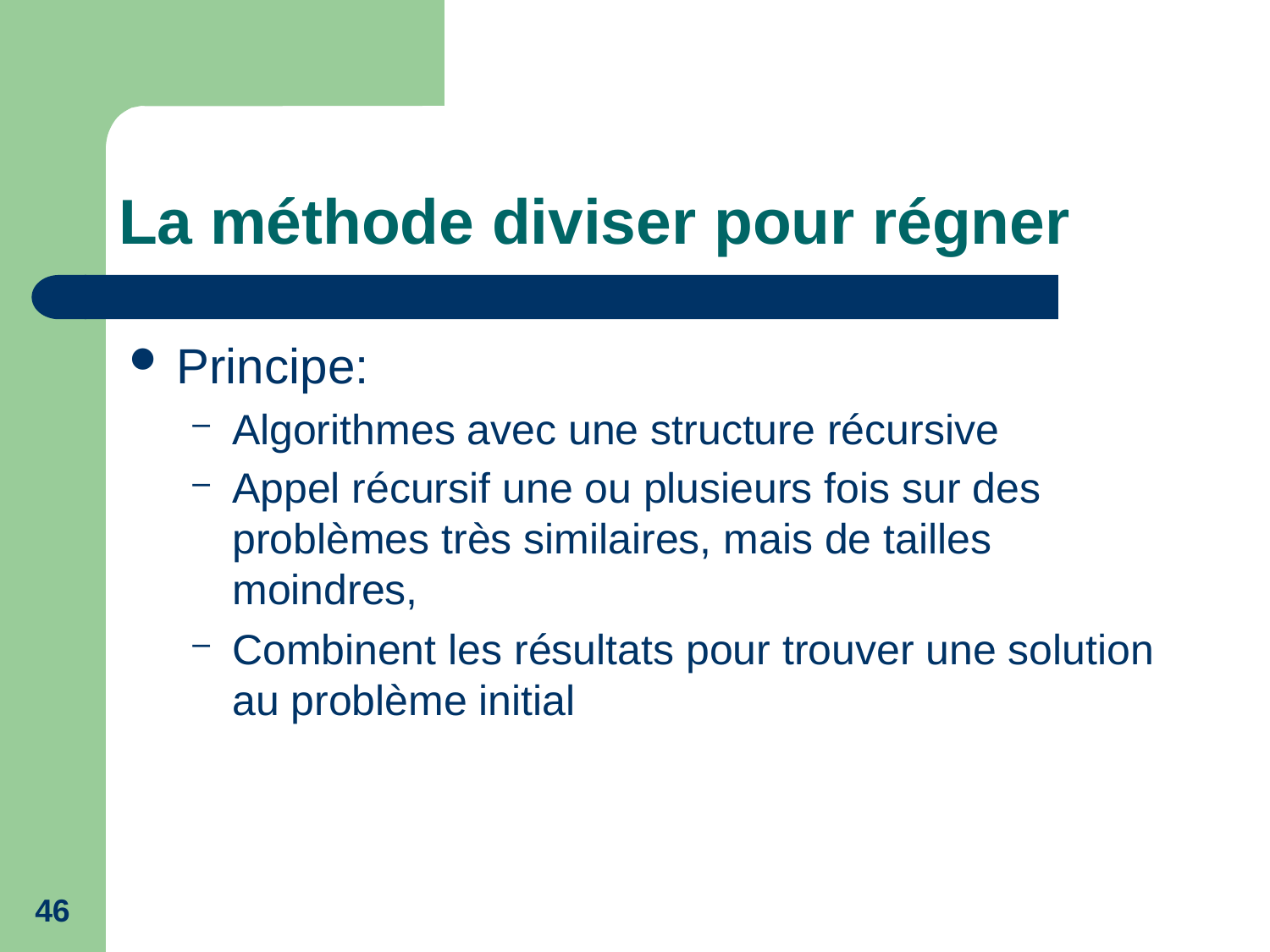

# La méthode diviser pour régner
Principe:
Algorithmes avec une structure récursive
Appel récursif une ou plusieurs fois sur des problèmes très similaires, mais de tailles moindres,
Combinent les résultats pour trouver une solution au problème initial
46